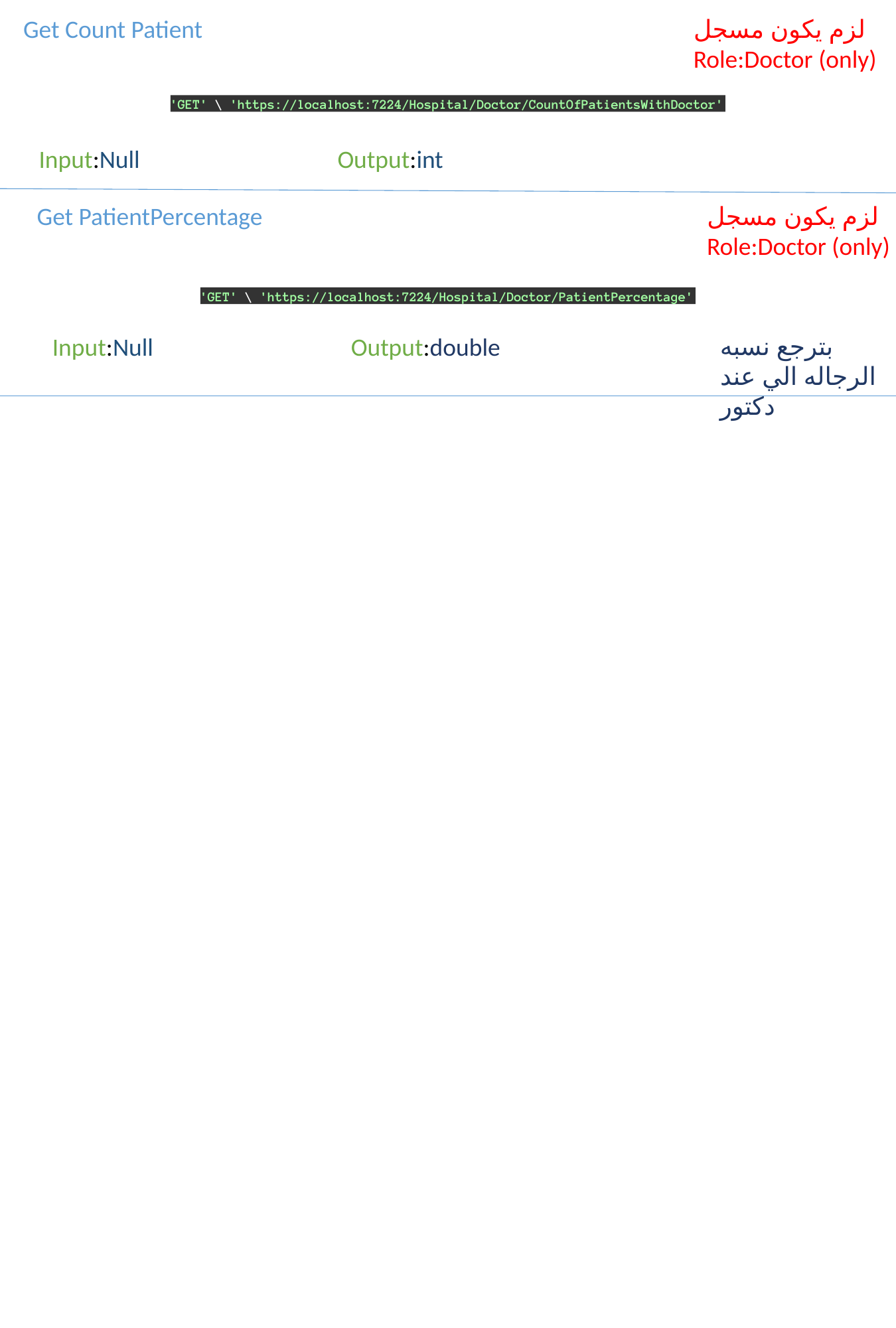

Get Count Patient
لزم يكون مسجل
Role:Doctor (only)
'GET' \ 'https://localhost:7224/Hospital/Doctor/CountOfPatientsWithDoctor'
Input:Null		Output:int
Get PatientPercentage
لزم يكون مسجل
Role:Doctor (only)
'GET' \ 'https://localhost:7224/Hospital/Doctor/PatientPercentage'
بترجع نسبه الرجاله الي عند دكتور
Input:Null		Output:double